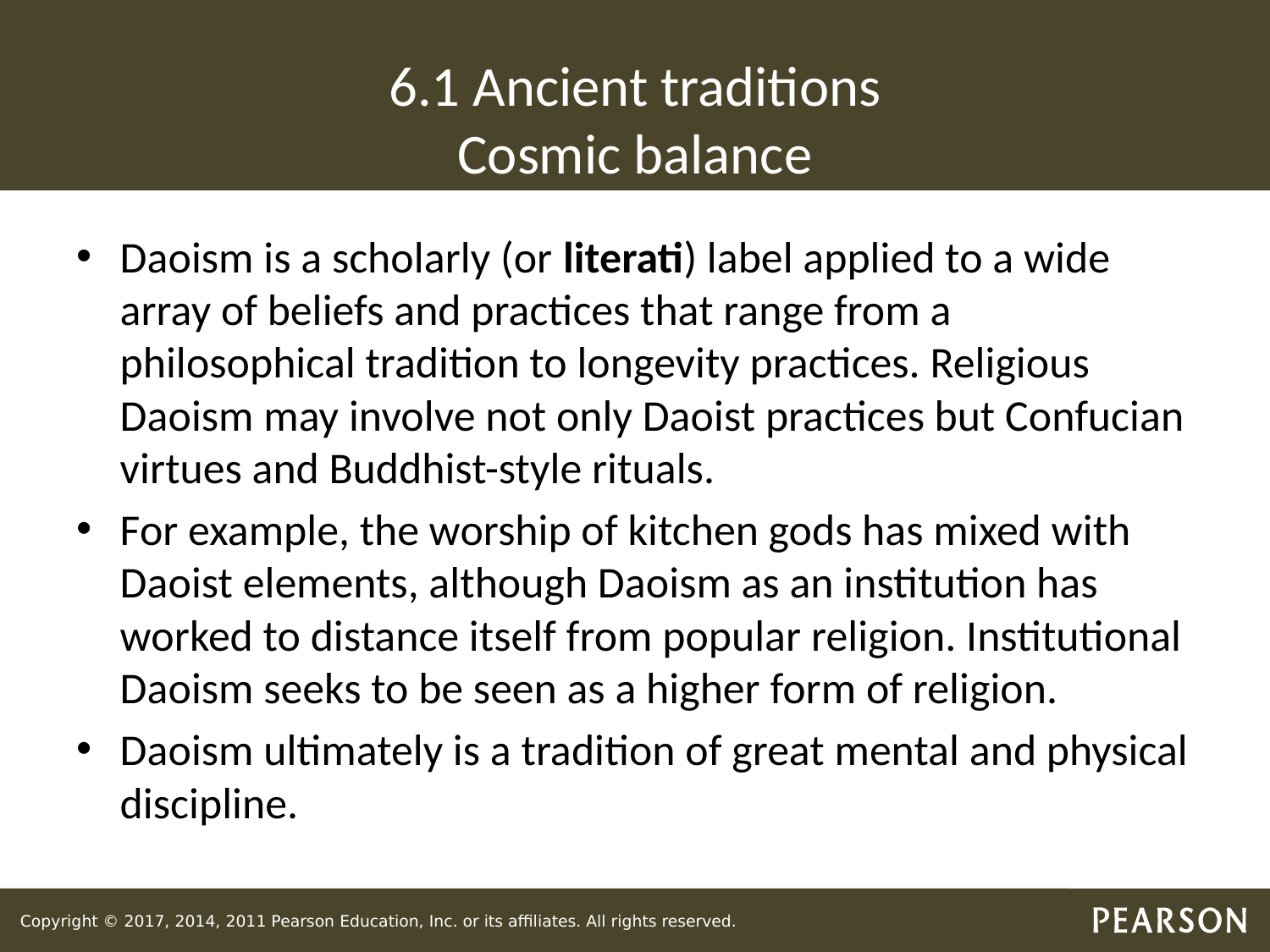

# 6.1 Ancient traditions Cosmic balance
Daoism is a scholarly (or literati) label applied to a wide array of beliefs and practices that range from a philosophical tradition to longevity practices. Religious Daoism may involve not only Daoist practices but Confucian virtues and Buddhist-style rituals.
For example, the worship of kitchen gods has mixed with Daoist elements, although Daoism as an institution has worked to distance itself from popular religion. Institutional Daoism seeks to be seen as a higher form of religion.
Daoism ultimately is a tradition of great mental and physical discipline.